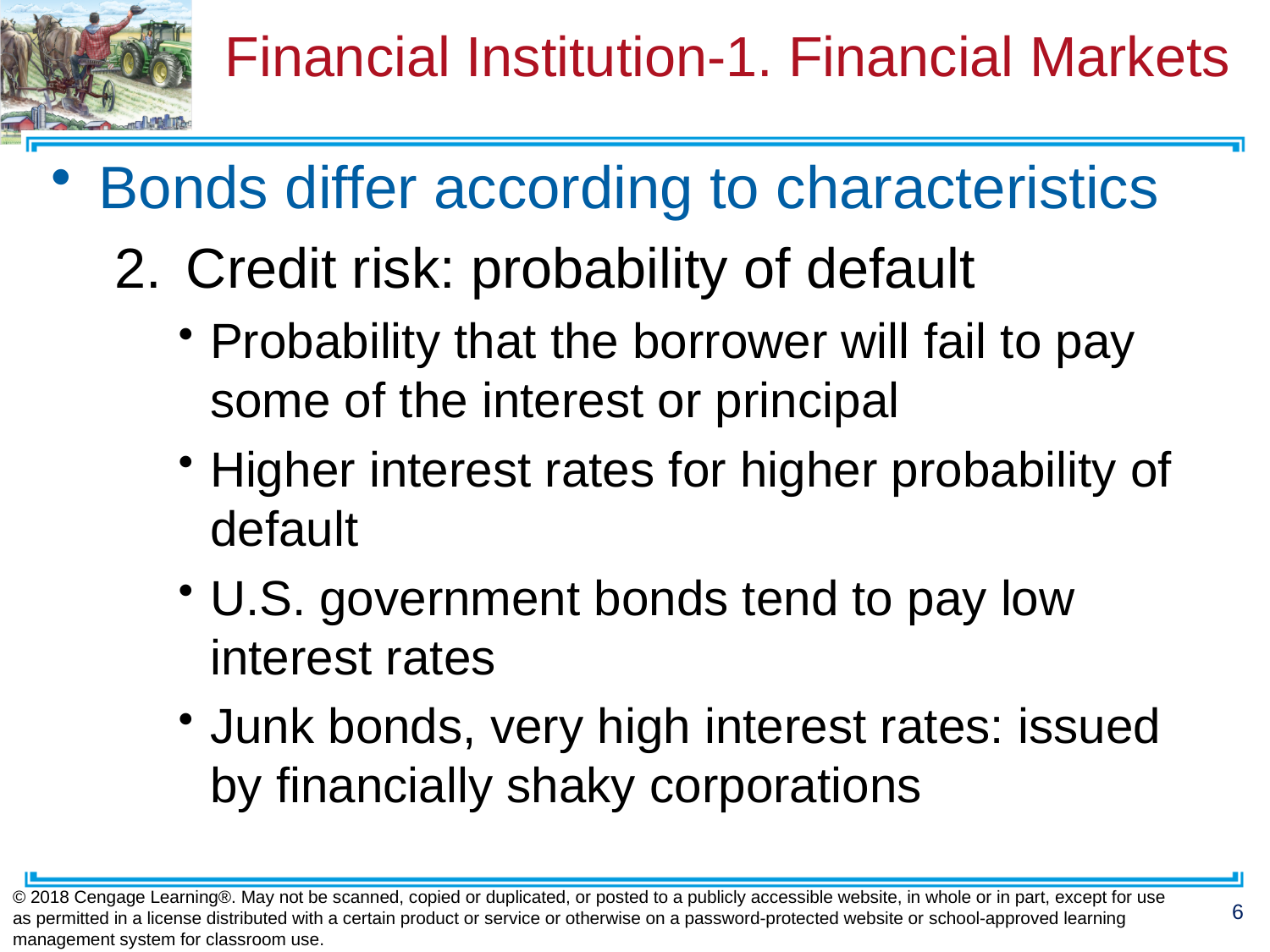

# Financial Institution-1. Financial Markets
Bonds differ according to characteristics
Credit risk: probability of default
Probability that the borrower will fail to pay some of the interest or principal
Higher interest rates for higher probability of default
U.S. government bonds tend to pay low interest rates
Junk bonds, very high interest rates: issued by financially shaky corporations
© 2018 Cengage Learning®. May not be scanned, copied or duplicated, or posted to a publicly accessible website, in whole or in part, except for use as permitted in a license distributed with a certain product or service or otherwise on a password-protected website or school-approved learning management system for classroom use.
6